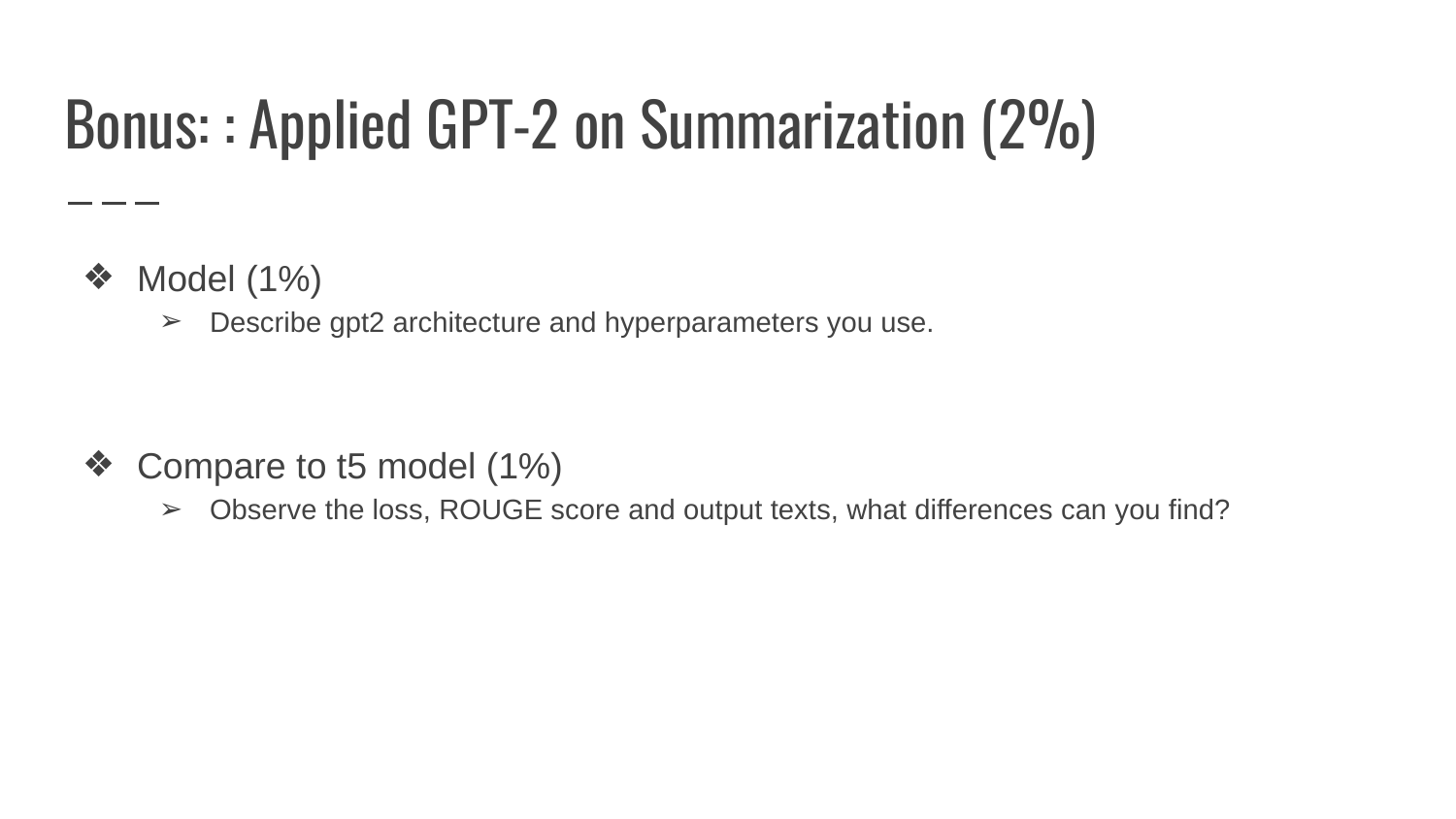

# Bonus: : Applied GPT-2 on Summarization (2%)
Model (1%)
Describe gpt2 architecture and hyperparameters you use.

Compare to t5 model (1%)
Observe the loss, ROUGE score and output texts, what differences can you find?